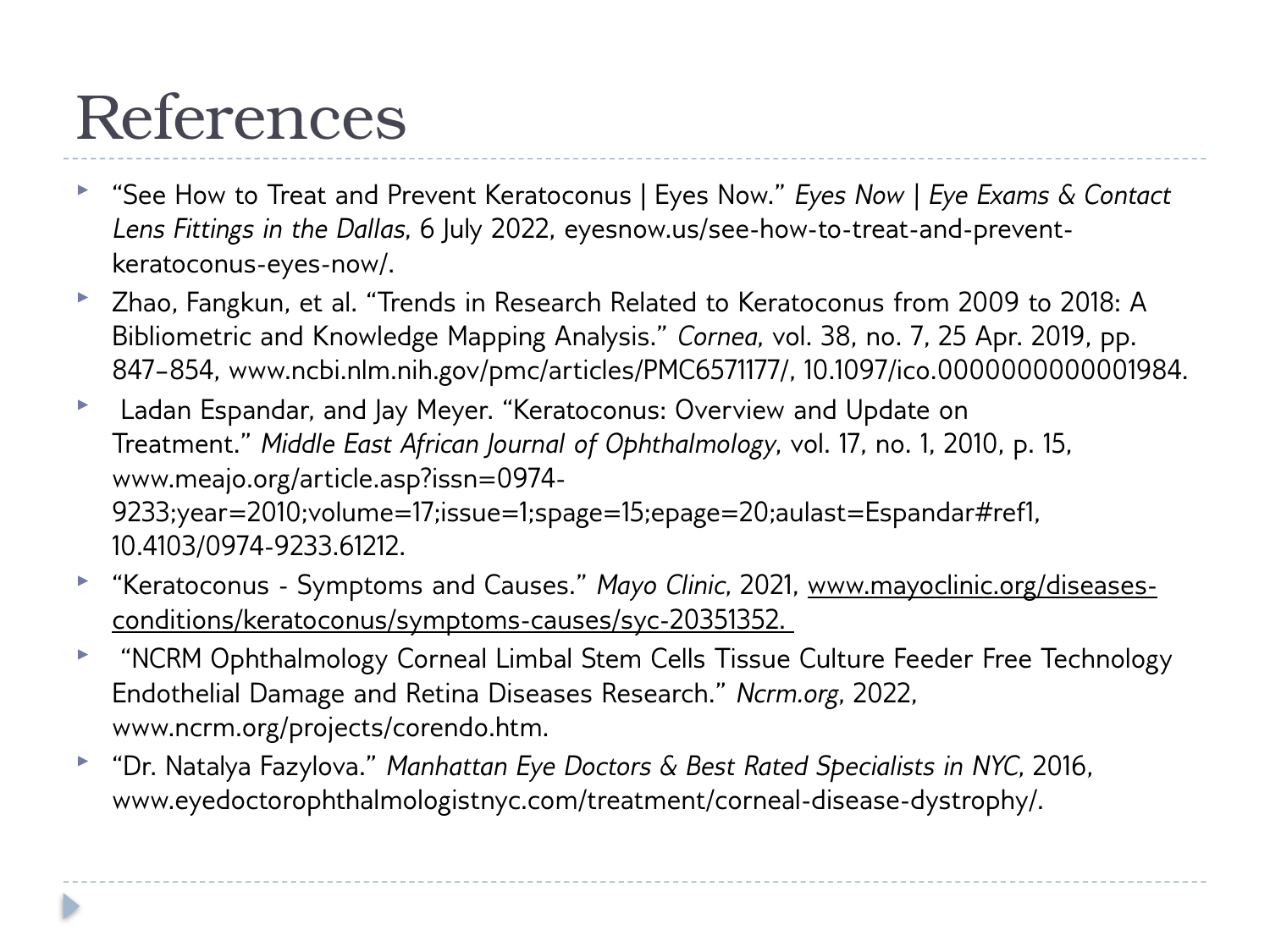

# References
“See How to Treat and Prevent Keratoconus | Eyes Now.” Eyes Now | Eye Exams & Contact Lens Fittings in the Dallas, 6 July 2022, eyesnow.us/see-how-to-treat-and-prevent-keratoconus-eyes-now/.
Zhao, Fangkun, et al. “Trends in Research Related to Keratoconus from 2009 to 2018: A Bibliometric and Knowledge Mapping Analysis.” Cornea, vol. 38, no. 7, 25 Apr. 2019, pp. 847–854, www.ncbi.nlm.nih.gov/pmc/articles/PMC6571177/, 10.1097/ico.0000000000001984.
 Ladan Espandar, and Jay Meyer. “Keratoconus: Overview and Update on Treatment.” Middle East African Journal of Ophthalmology, vol. 17, no. 1, 2010, p. 15, www.meajo.org/article.asp?issn=0974-9233;year=2010;volume=17;issue=1;spage=15;epage=20;aulast=Espandar#ref1, 10.4103/0974-9233.61212.
“Keratoconus - Symptoms and Causes.” Mayo Clinic, 2021, www.mayoclinic.org/diseases-conditions/keratoconus/symptoms-causes/syc-20351352.
 “NCRM Ophthalmology Corneal Limbal Stem Cells Tissue Culture Feeder Free Technology Endothelial Damage and Retina Diseases Research.” Ncrm.org, 2022, www.ncrm.org/projects/corendo.htm.
“Dr. Natalya Fazylova.” Manhattan Eye Doctors & Best Rated Specialists in NYC, 2016, www.eyedoctorophthalmologistnyc.com/treatment/corneal-disease-dystrophy/.